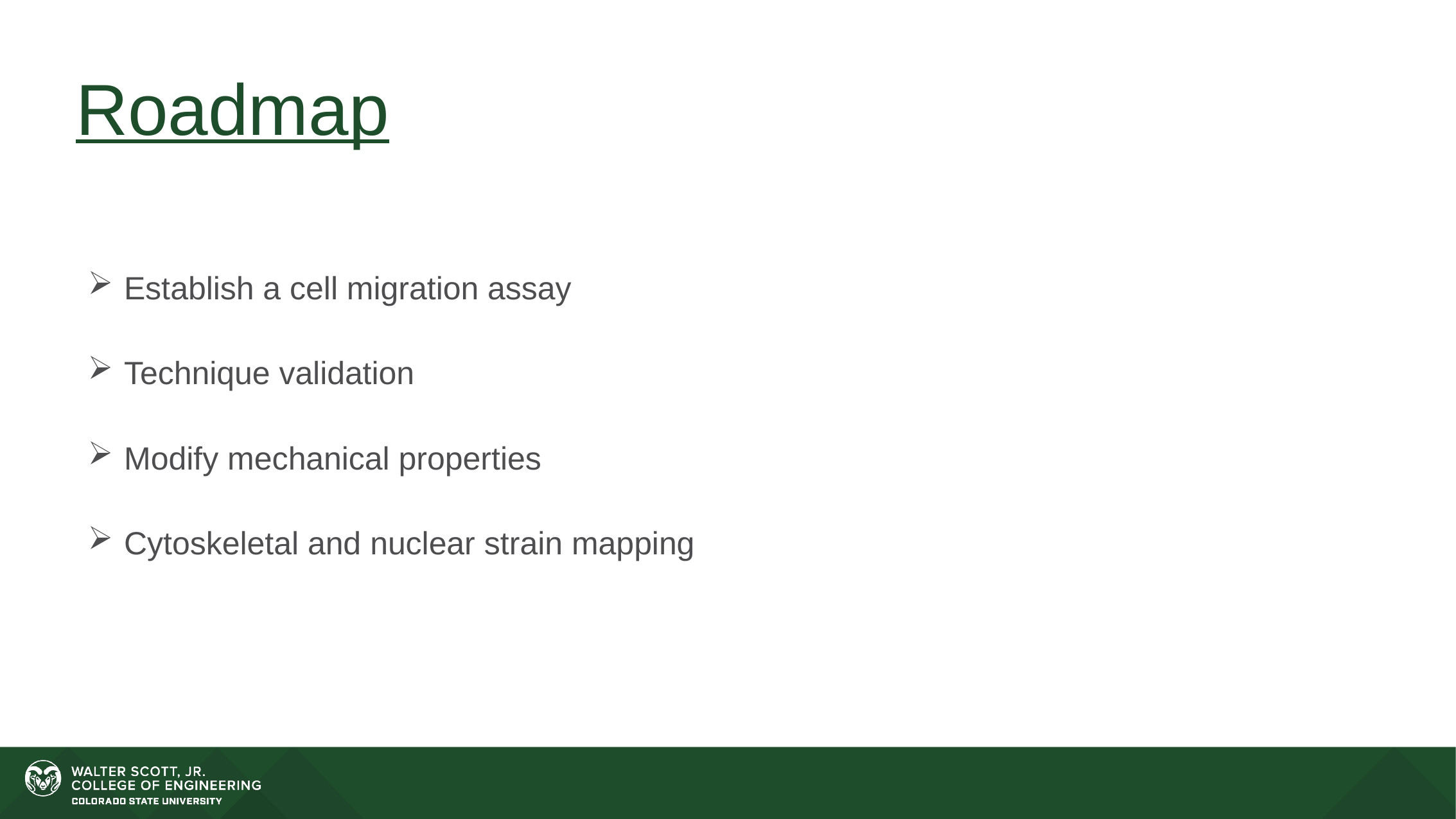

# Roadmap
Establish a cell migration assay
Technique validation
Modify mechanical properties
Cytoskeletal and nuclear strain mapping